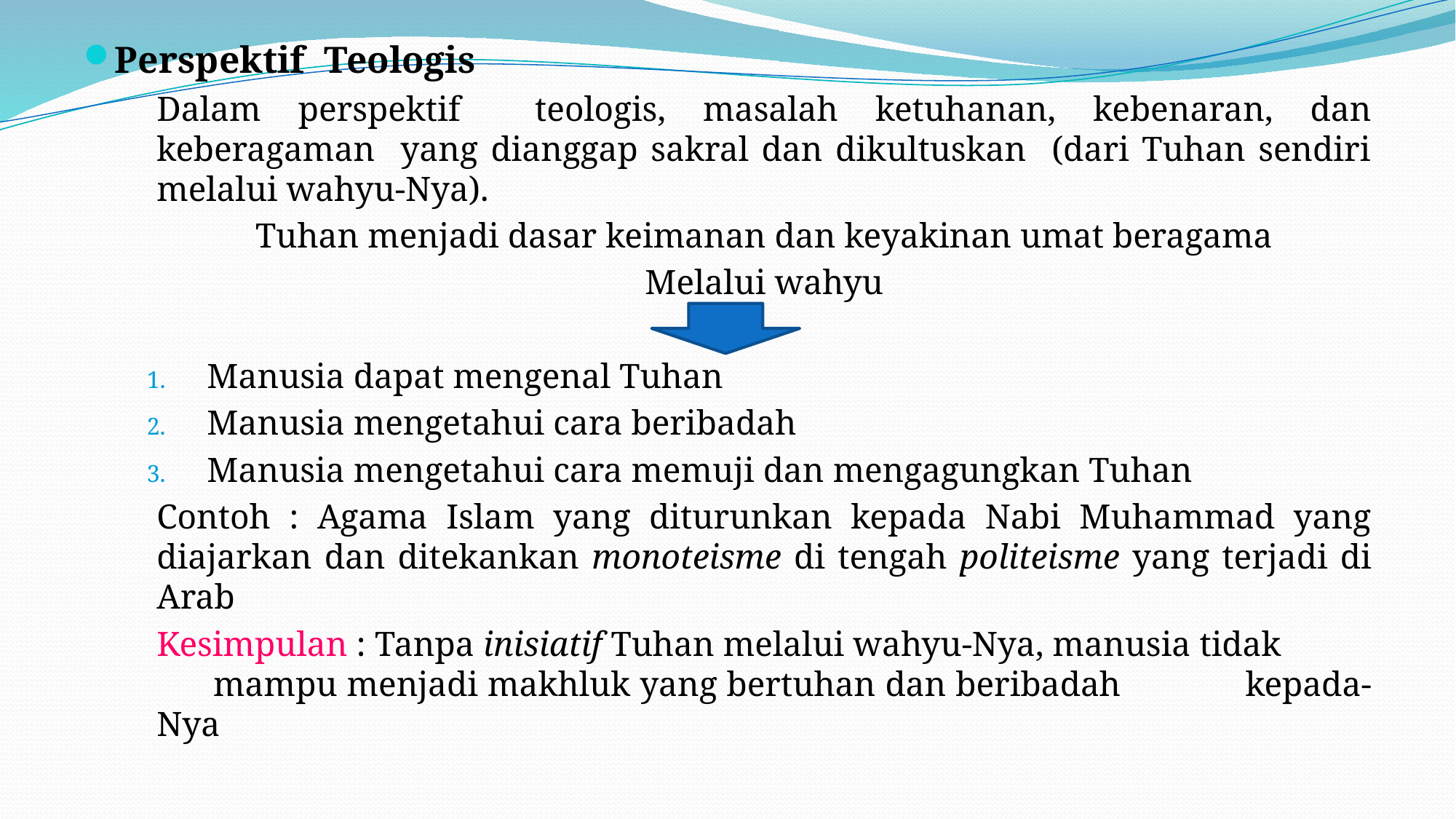

Perspektif  Teologis
Dalam perspektif  teologis, masalah ketuhanan, kebenaran, dan keberagaman  yang dianggap sakral dan dikultuskan  (dari Tuhan sendiri melalui wahyu-Nya).
Tuhan menjadi dasar keimanan dan keyakinan umat beragama
Melalui wahyu

Manusia dapat mengenal Tuhan
Manusia mengetahui cara beribadah
Manusia mengetahui cara memuji dan mengagungkan Tuhan
Contoh : Agama Islam yang diturunkan kepada Nabi Muhammad yang diajarkan dan ditekankan monoteisme di tengah politeisme yang terjadi di Arab
Kesimpulan : Tanpa inisiatif Tuhan melalui wahyu-Nya, manusia tidak 			        mampu menjadi makhluk yang bertuhan dan beribadah 			        kepada-Nya